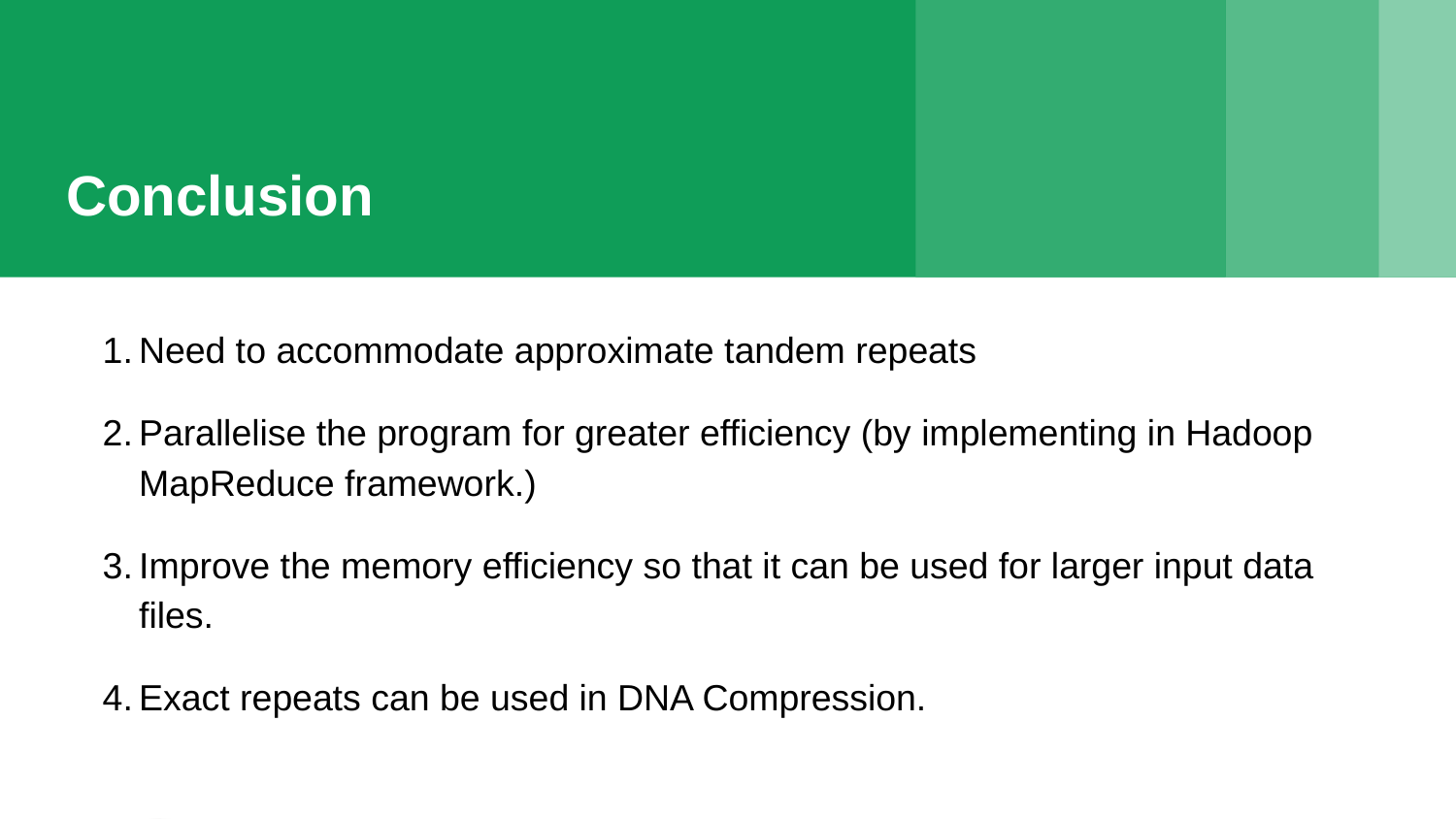

# Conclusion
Need to accommodate approximate tandem repeats
Parallelise the program for greater efficiency (by implementing in Hadoop MapReduce framework.)
Improve the memory efficiency so that it can be used for larger input data files.
Exact repeats can be used in DNA Compression.